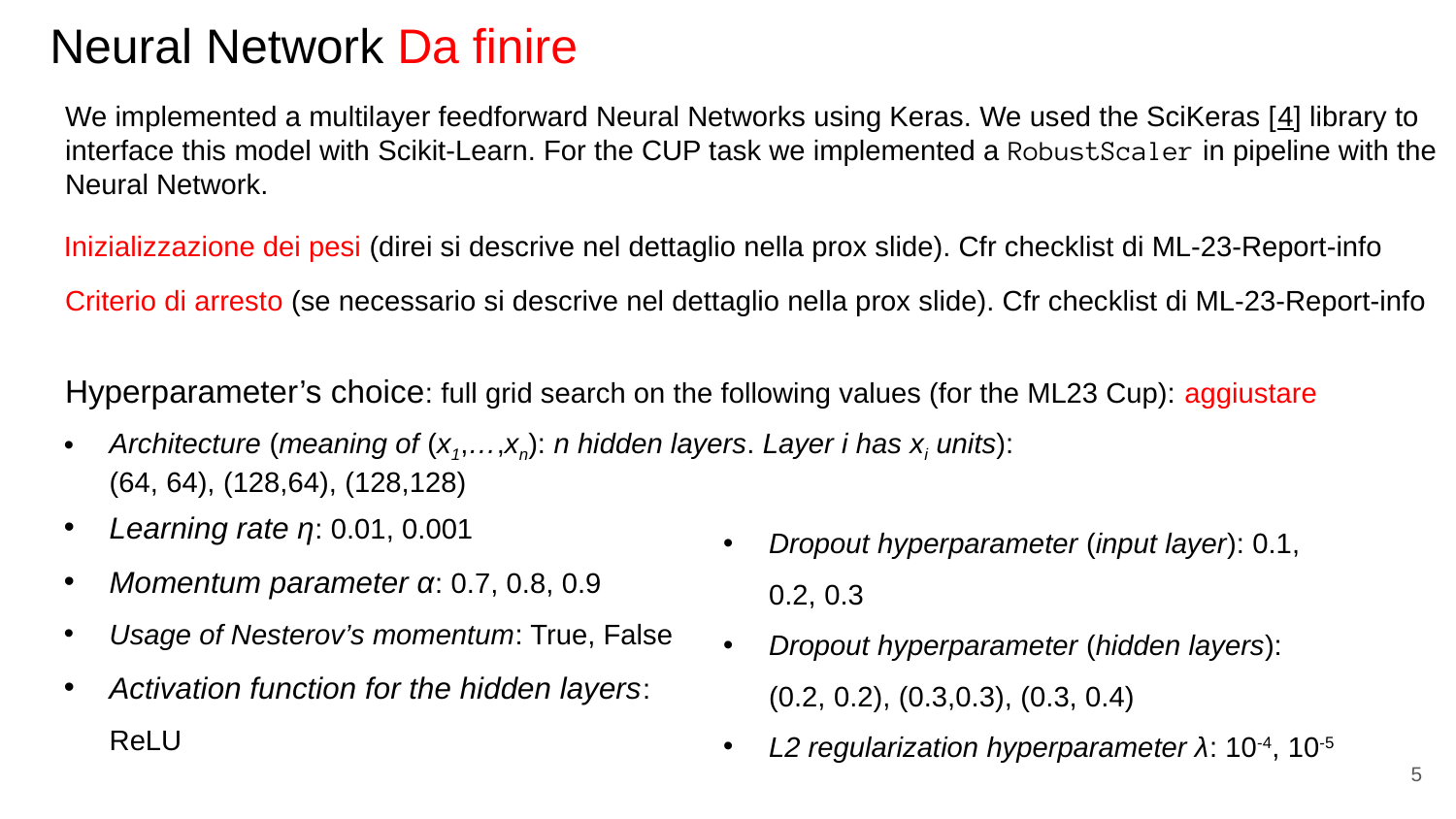

# Neural Network Da finire
We implemented a multilayer feedforward Neural Networks using Keras. We used the SciKeras [4] library to interface this model with Scikit-Learn. For the CUP task we implemented a RobustScaler in pipeline with the Neural Network.
Inizializzazione dei pesi (direi si descrive nel dettaglio nella prox slide). Cfr checklist di ML-23-Report-info
Criterio di arresto (se necessario si descrive nel dettaglio nella prox slide). Cfr checklist di ML-23-Report-info
Hyperparameter’s choice: full grid search on the following values (for the ML23 Cup): aggiustare
Architecture (meaning of (x1,…,xn): n hidden layers. Layer i has xi units):
(64, 64), (128,64), (128,128)
Learning rate η: 0.01, 0.001
Momentum parameter α: 0.7, 0.8, 0.9
Usage of Nesterov’s momentum: True, False
Activation function for the hidden layers: ReLU

Dropout hyperparameter (input layer): 0.1, 0.2, 0.3
Dropout hyperparameter (hidden layers):
(0.2, 0.2), (0.3,0.3), (0.3, 0.4)
L2 regularization hyperparameter λ: 10-4, 10-5

5